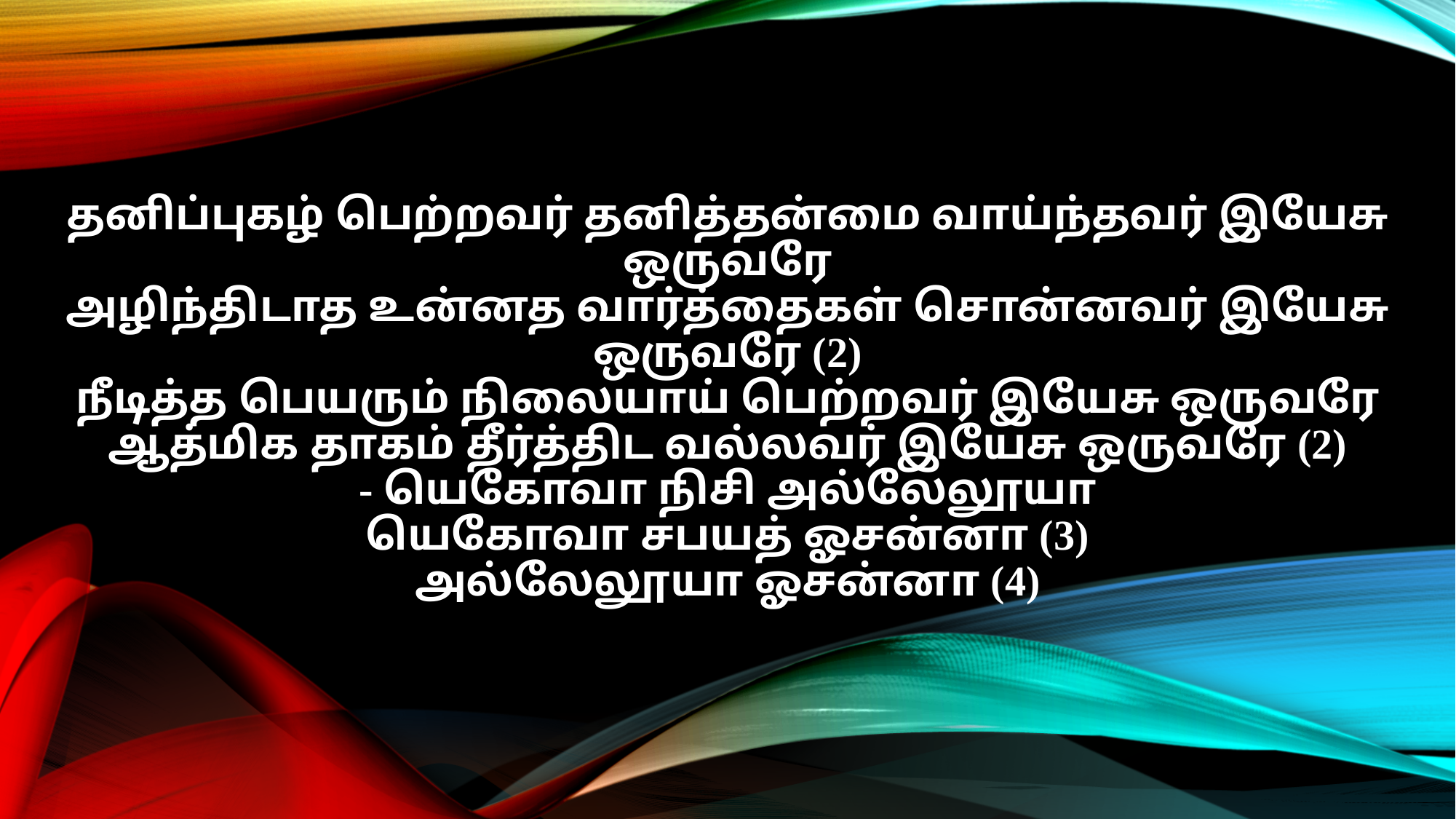

தனிப்புகழ் பெற்றவர் தனித்தன்மை வாய்ந்தவர் இயேசு ஒருவரே
அழிந்திடாத உன்னத வார்த்தைகள் சொன்னவர் இயேசு ஒருவரே (2)
நீடித்த பெயரும் நிலையாய் பெற்றவர் இயேசு ஒருவரே
ஆத்மிக தாகம் தீர்த்திட வல்லவர் இயேசு ஒருவரே (2)
- யெகோவா நிசி அல்லேலூயா
யெகோவா சபயத் ஓசன்னா (3)
அல்லேலூயா ஓசன்னா (4)